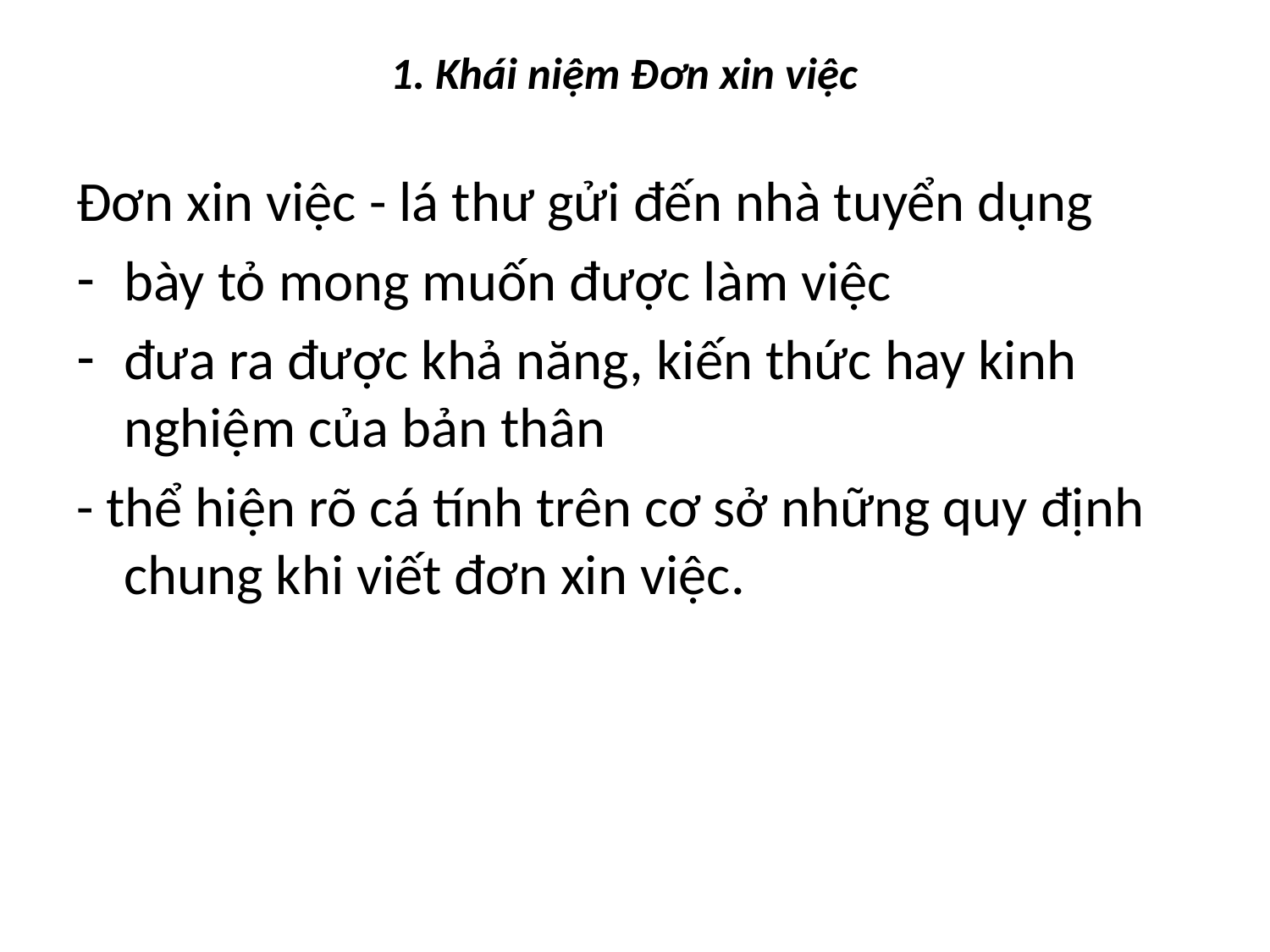

# 1. Khái niệm Đơn xin việc
Đơn xin việc - lá thư gửi đến nhà tuyển dụng
bày tỏ mong muốn được làm việc
đưa ra được khả năng, kiến thức hay kinh nghiệm của bản thân
- thể hiện rõ cá tính trên cơ sở những quy định chung khi viết đơn xin việc.